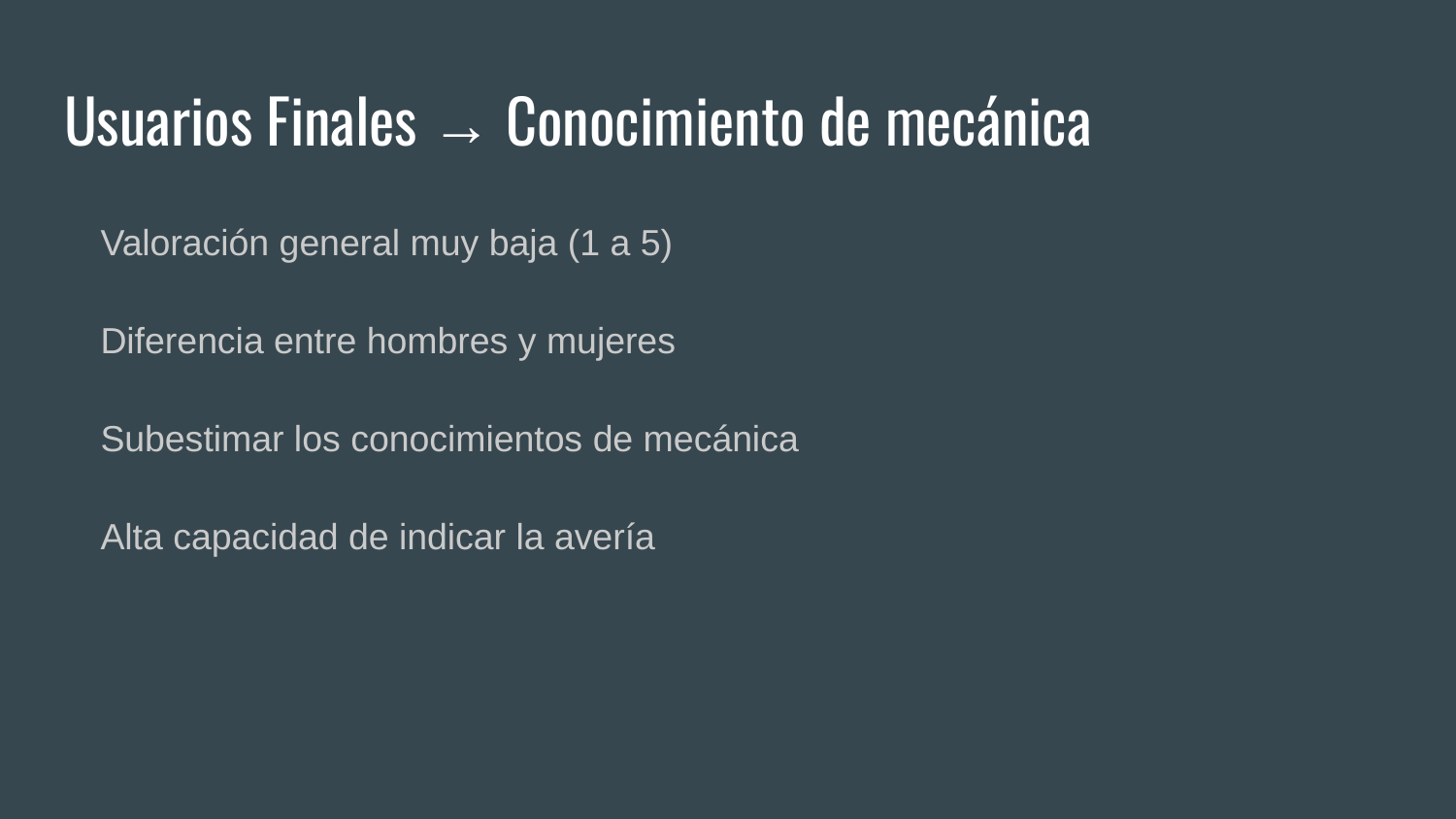

# Usuarios Finales → Conocimiento de mecánica
Valoración general muy baja (1 a 5)
Diferencia entre hombres y mujeres
Subestimar los conocimientos de mecánica
Alta capacidad de indicar la avería